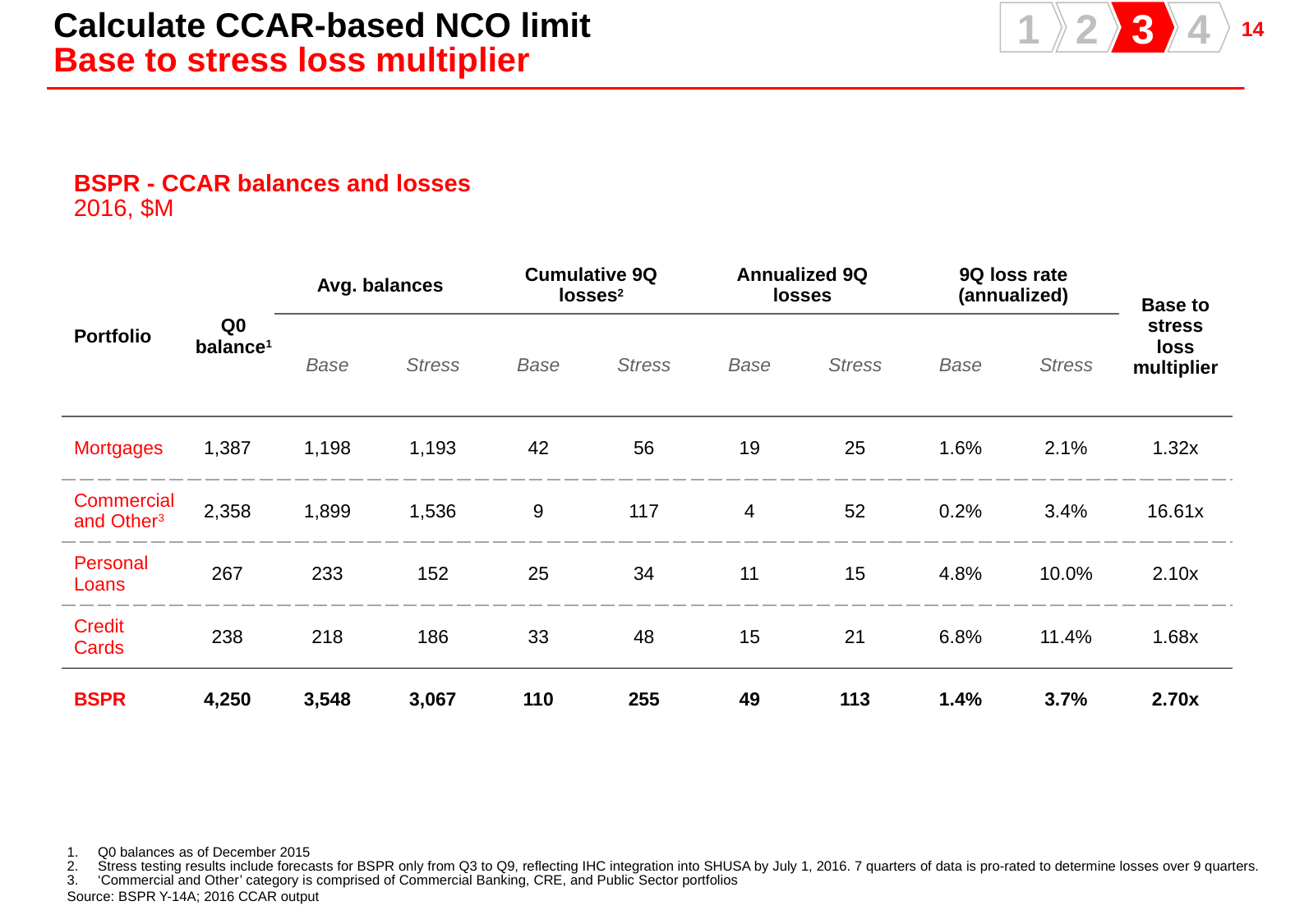

Calculate CCAR-based NCO limit
Base to stress loss multiplier
1
2
3
4
BSPR - CCAR balances and losses
2016, $M
| Portfolio | Q0 balance1 | Avg. balances |  | Cumulative 9Q losses2 |  | Annualized 9Q losses |  | 9Q loss rate (annualized) |  | Base to stress loss multiplier |
| --- | --- | --- | --- | --- | --- | --- | --- | --- | --- | --- |
|  |  | Base | Stress | Base | Stress | Base | Stress | Base | Stress |  |
| Mortgages | 1,387 | 1,198 | 1,193 | 42 | 56 | 19 | 25 | 1.6% | 2.1% | 1.32x |
| Commercial and Other3 | 2,358 | 1,899 | 1,536 | 9 | 117 | 4 | 52 | 0.2% | 3.4% | 16.61x |
| Personal Loans | 267 | 233 | 152 | 25 | 34 | 11 | 15 | 4.8% | 10.0% | 2.10x |
| Credit Cards | 238 | 218 | 186 | 33 | 48 | 15 | 21 | 6.8% | 11.4% | 1.68x |
| BSPR | 4,250 | 3,548 | 3,067 | 110 | 255 | 49 | 113 | 1.4% | 3.7% | 2.70x |
Q0 balances as of December 2015
Stress testing results include forecasts for BSPR only from Q3 to Q9, reflecting IHC integration into SHUSA by July 1, 2016. 7 quarters of data is pro-rated to determine losses over 9 quarters.
‘Commercial and Other’ category is comprised of Commercial Banking, CRE, and Public Sector portfolios
Source: BSPR Y-14A; 2016 CCAR output